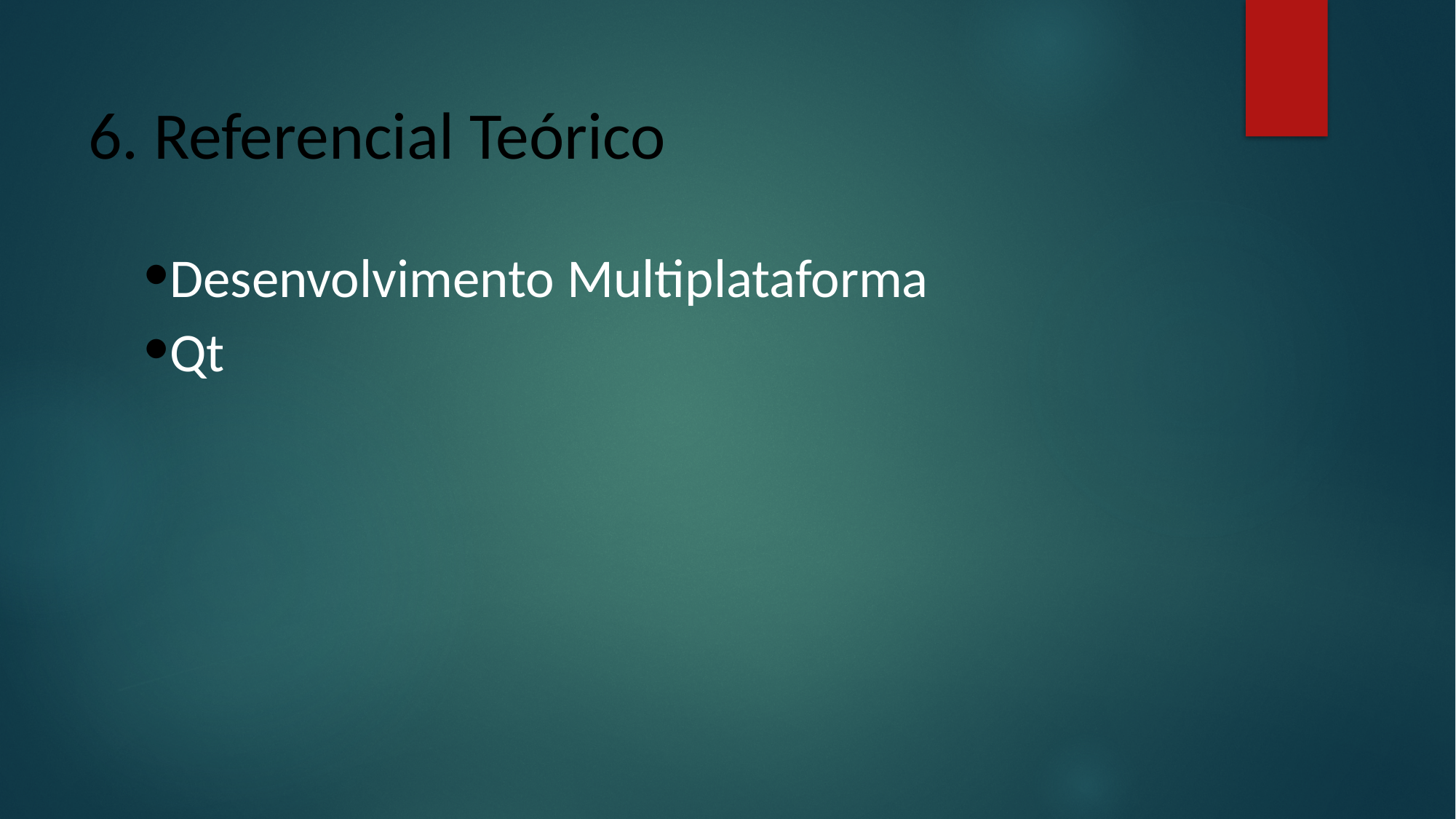

# 6. Referencial Teórico
Desenvolvimento Multiplataforma
Qt